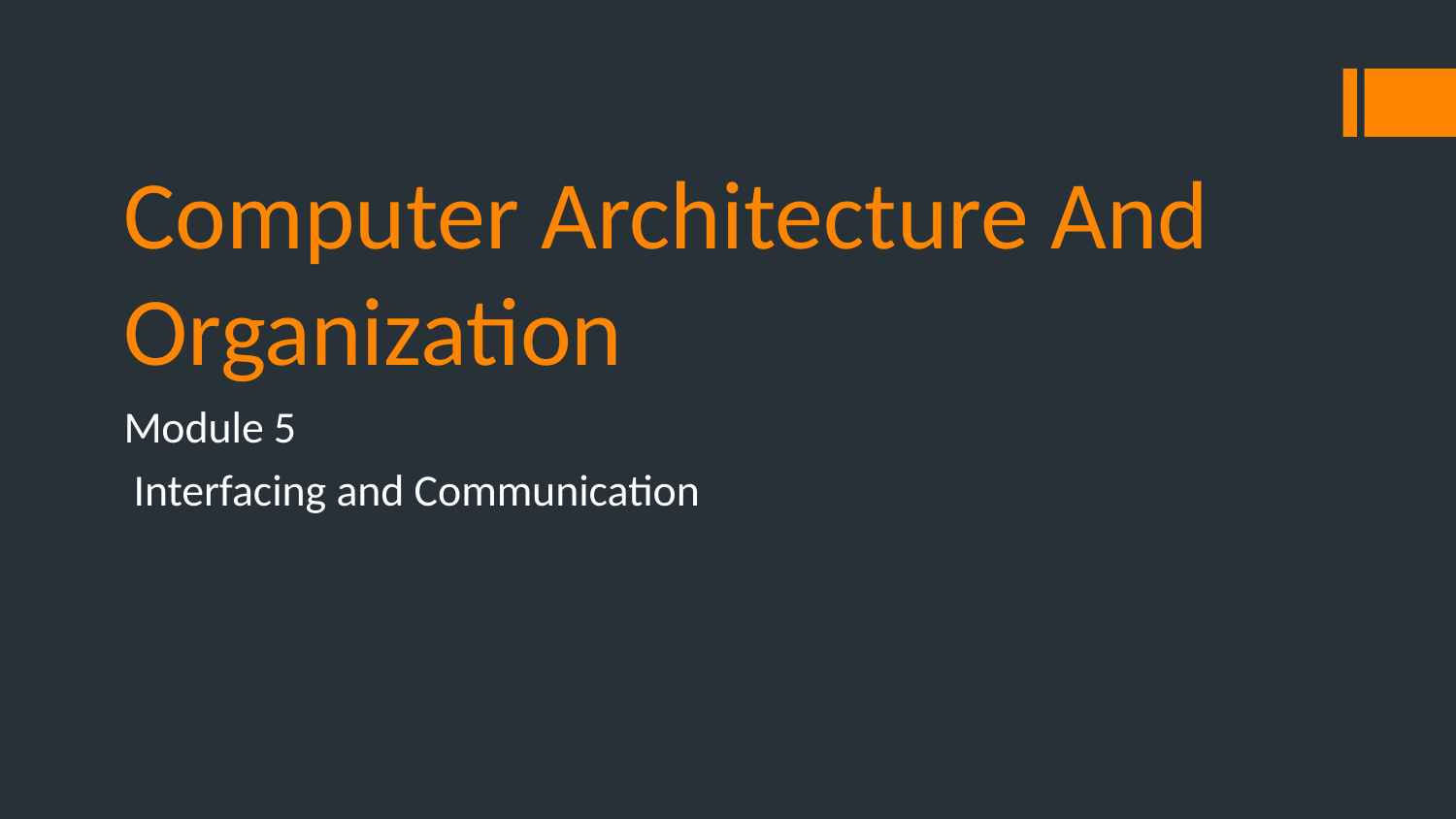

# Computer Architecture And Organization
Module 5
 Interfacing and Communication